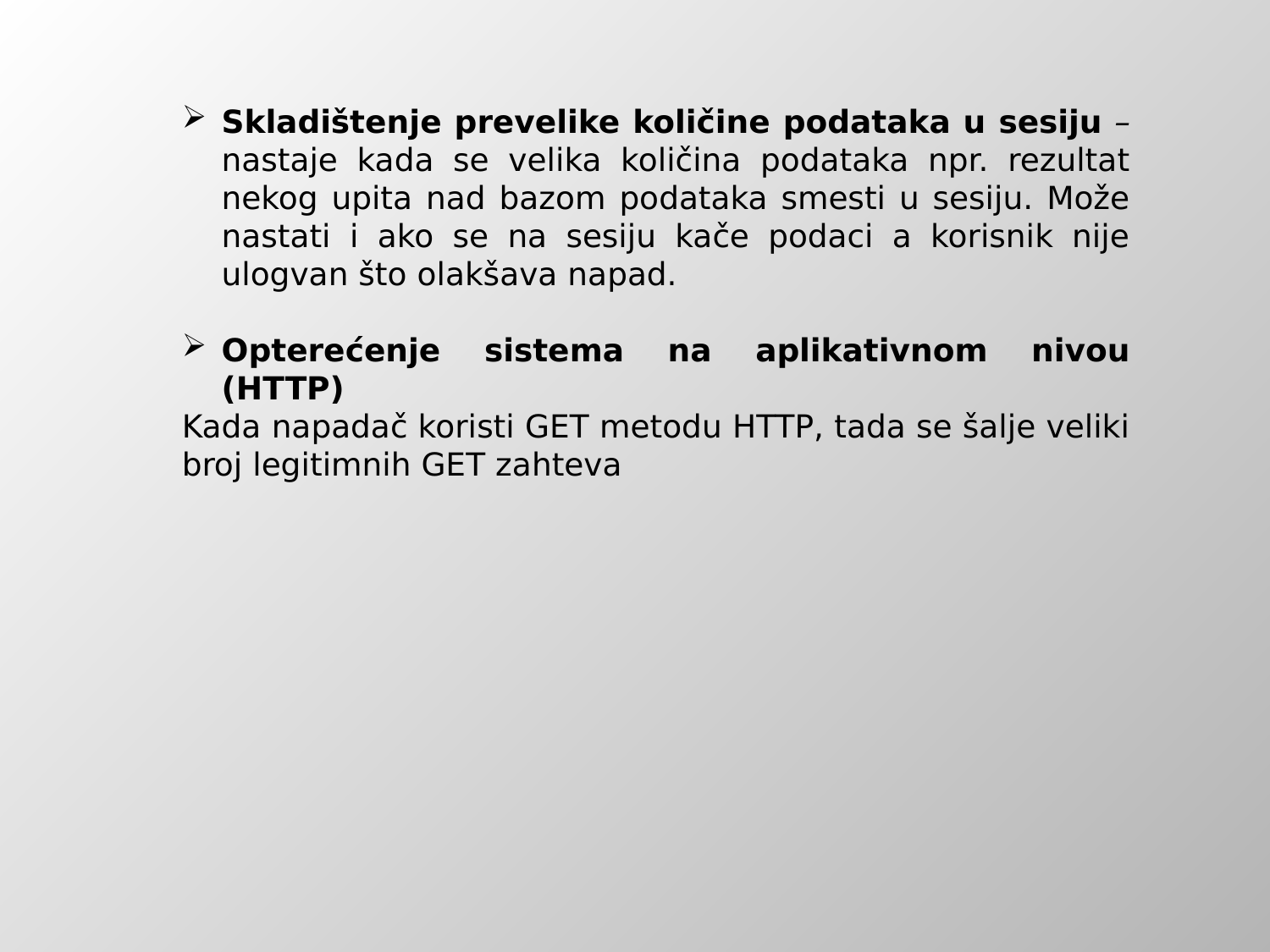

Skladištenje prevelike količine podataka u sesiju – nastaje kada se velika količina podataka npr. rezultat nekog upita nad bazom podataka smesti u sesiju. Može nastati i ako se na sesiju kače podaci a korisnik nije ulogvan što olakšava napad.

Opterećenje sistema na aplikativnom nivou (HTTP)
Kada napadač koristi GET metodu HTTP, tada se šalje veliki broj legitimnih GET zahteva